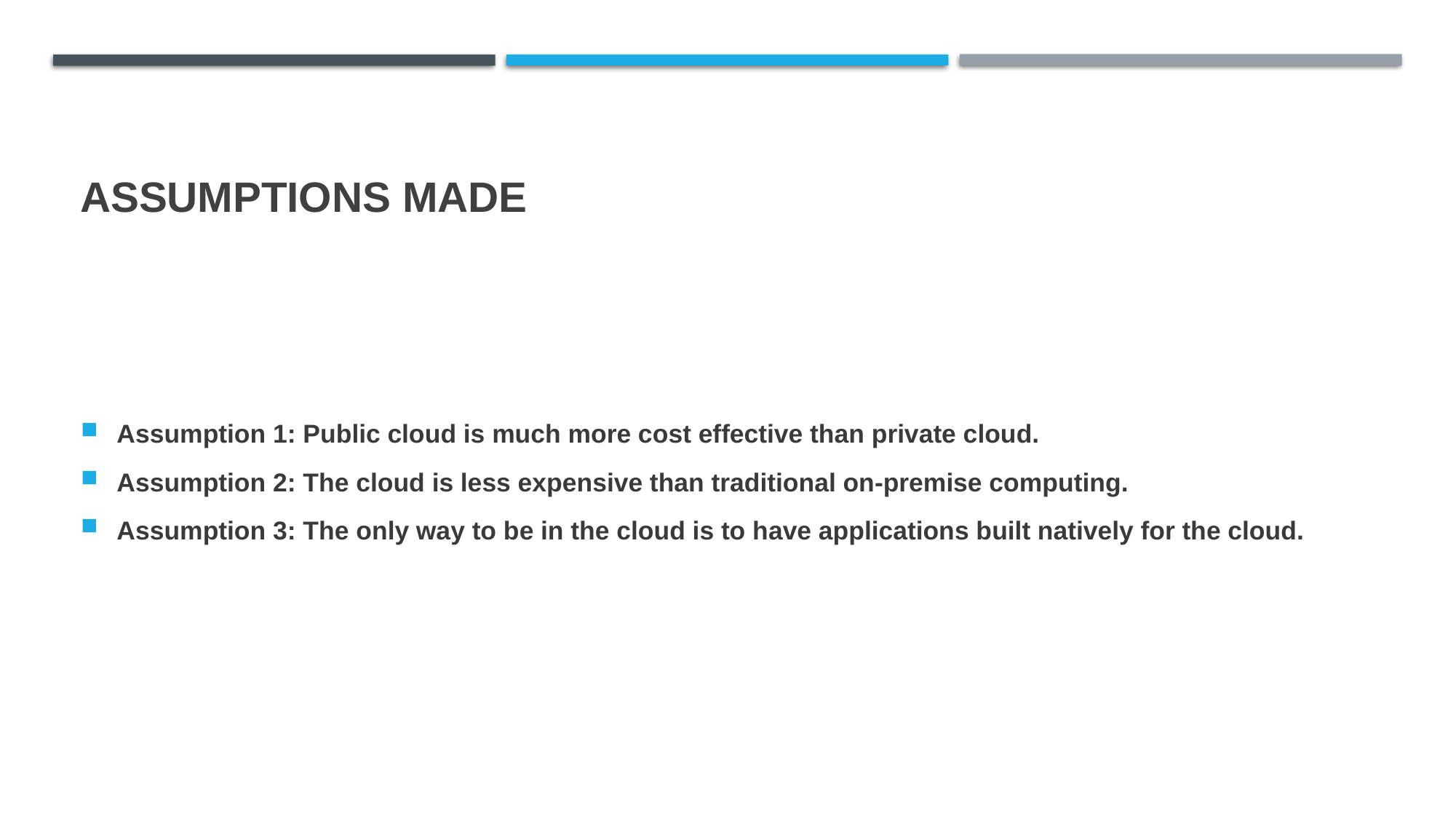

# Assumptions made
Assumption 1: Public cloud is much more cost effective than private cloud.
Assumption 2: The cloud is less expensive than traditional on-premise computing.
Assumption 3: The only way to be in the cloud is to have applications built natively for the cloud.